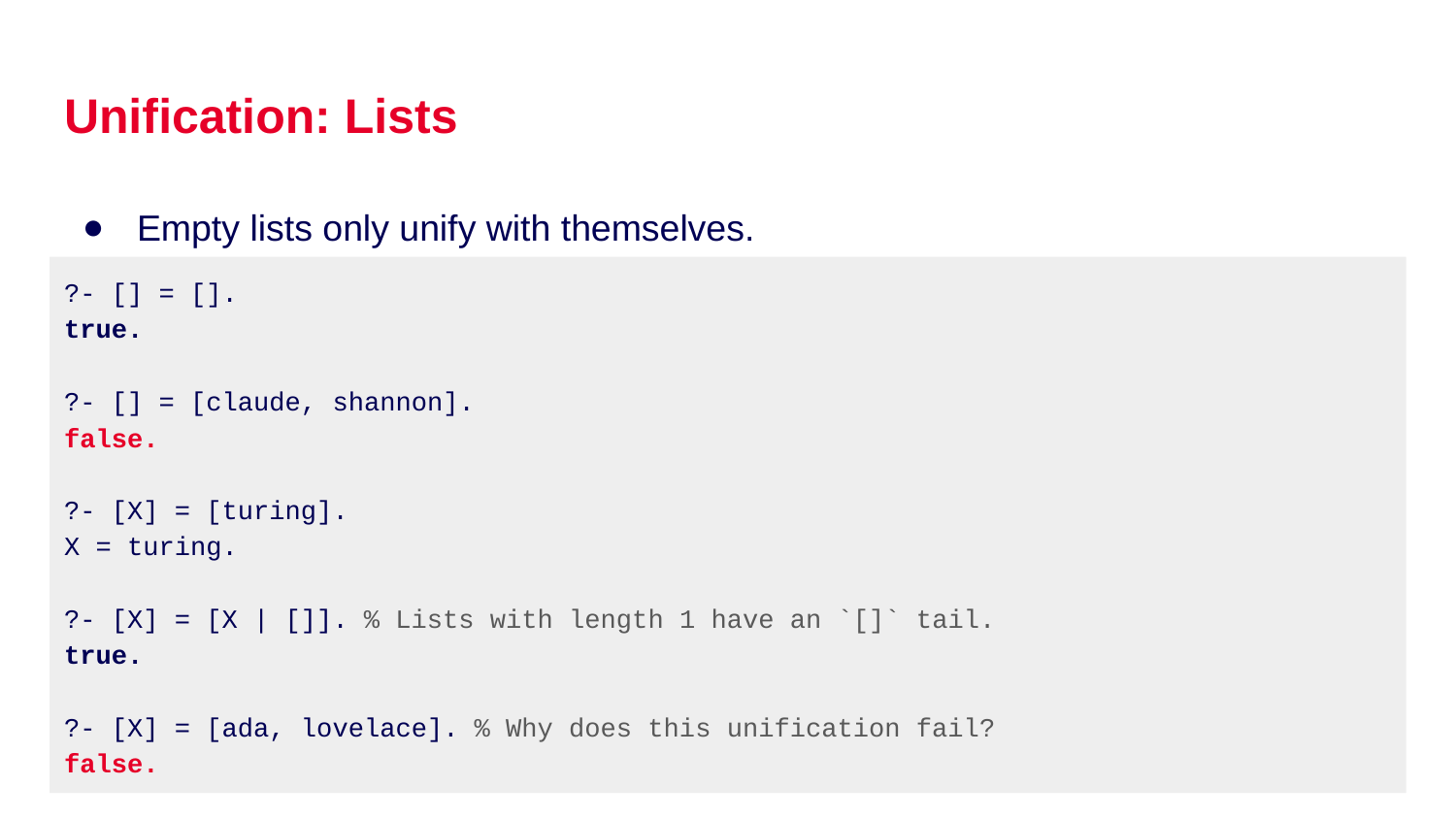

# Unification: Lists
Empty lists only unify with themselves.
?- [] = [].
true.

?- [] = [claude, shannon].
false.

?- [X] = [turing].
X = turing.

?- [X] = [X | []]. % Lists with length 1 have an `[]` tail.
true.

?- [X] = [ada, lovelace]. % Why does this unification fail?
false.